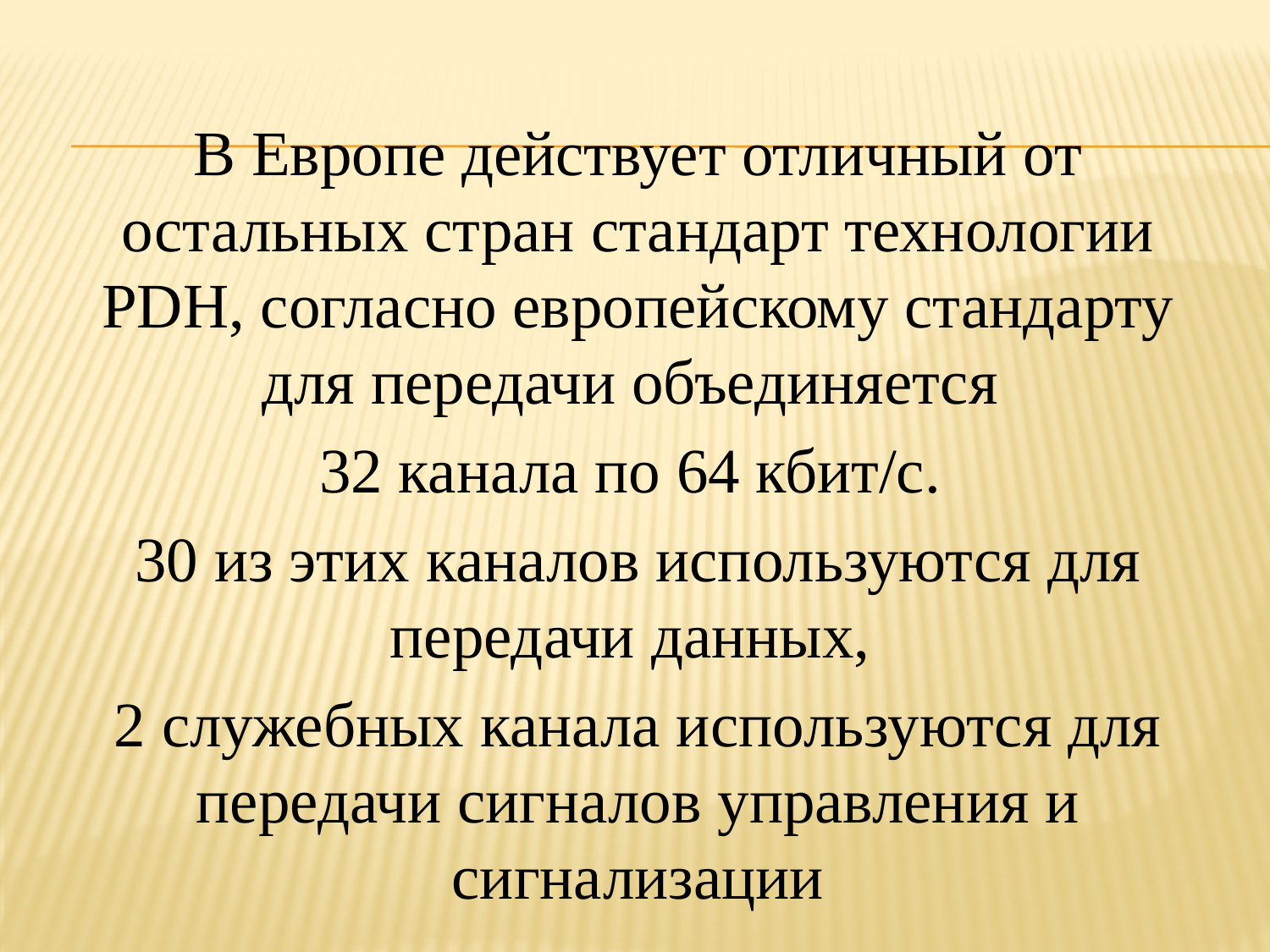

В Европе действует отличный от остальных стран стандарт технологии PDH, согласно европейскому стандарту для передачи объединяется
32 канала по 64 кбит/с.
30 из этих каналов используются для передачи данных,
2 служебных канала используются для передачи сигналов управления и сигнализации